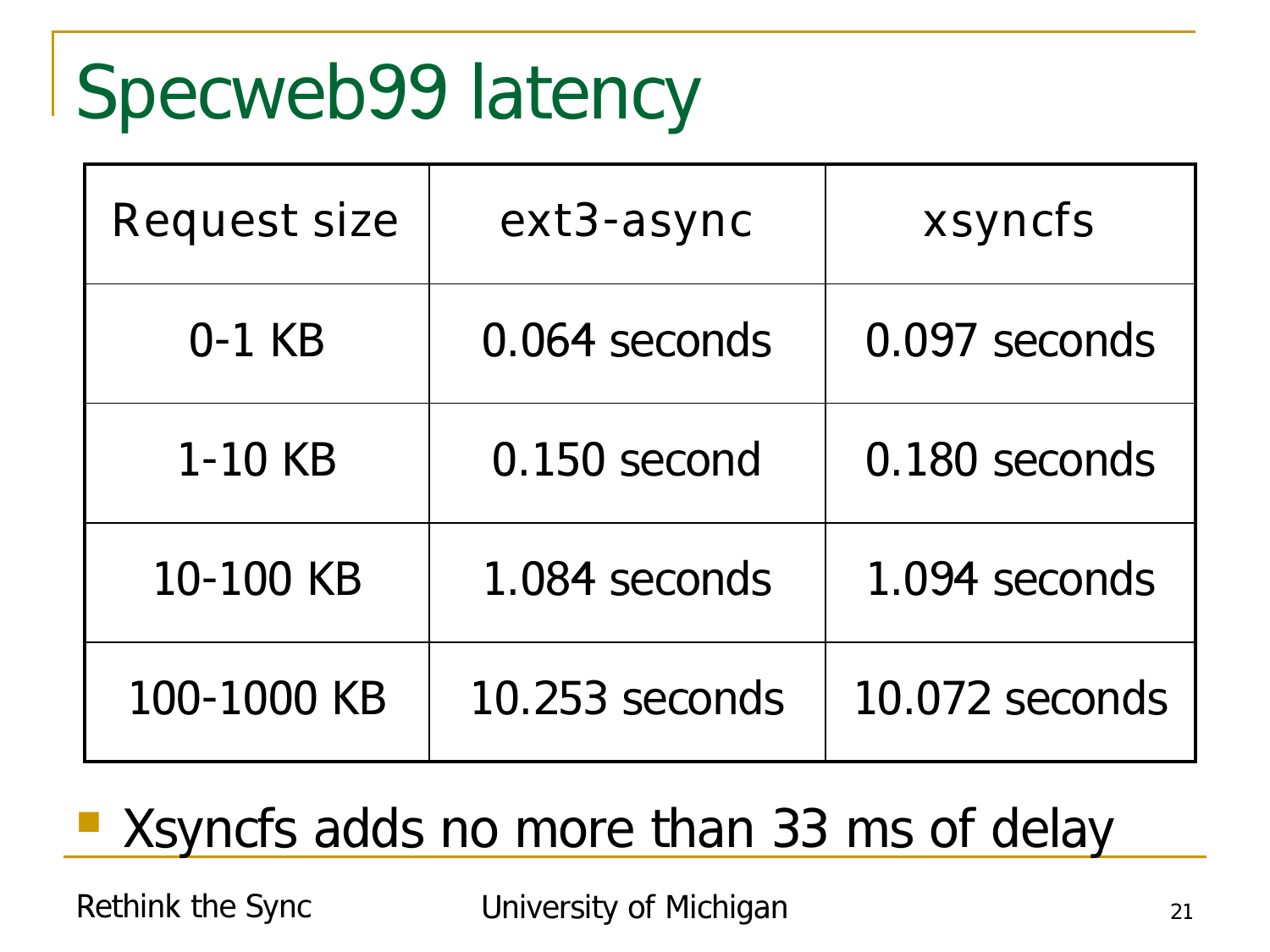

# Specweb99 latency
| Request size | ext3-async | xsyncfs |
| --- | --- | --- |
| 0-1 KB | 0.064 seconds | 0.097 seconds |
| 1-10 KB | 0.150 second | 0.180 seconds |
| 10-100 KB | 1.084 seconds | 1.094 seconds |
| 100-1000 KB | 10.253 seconds | 10.072 seconds |
Xsyncfs adds no more than 33 ms of delay
Rethink the Sync
21
University of Michigan